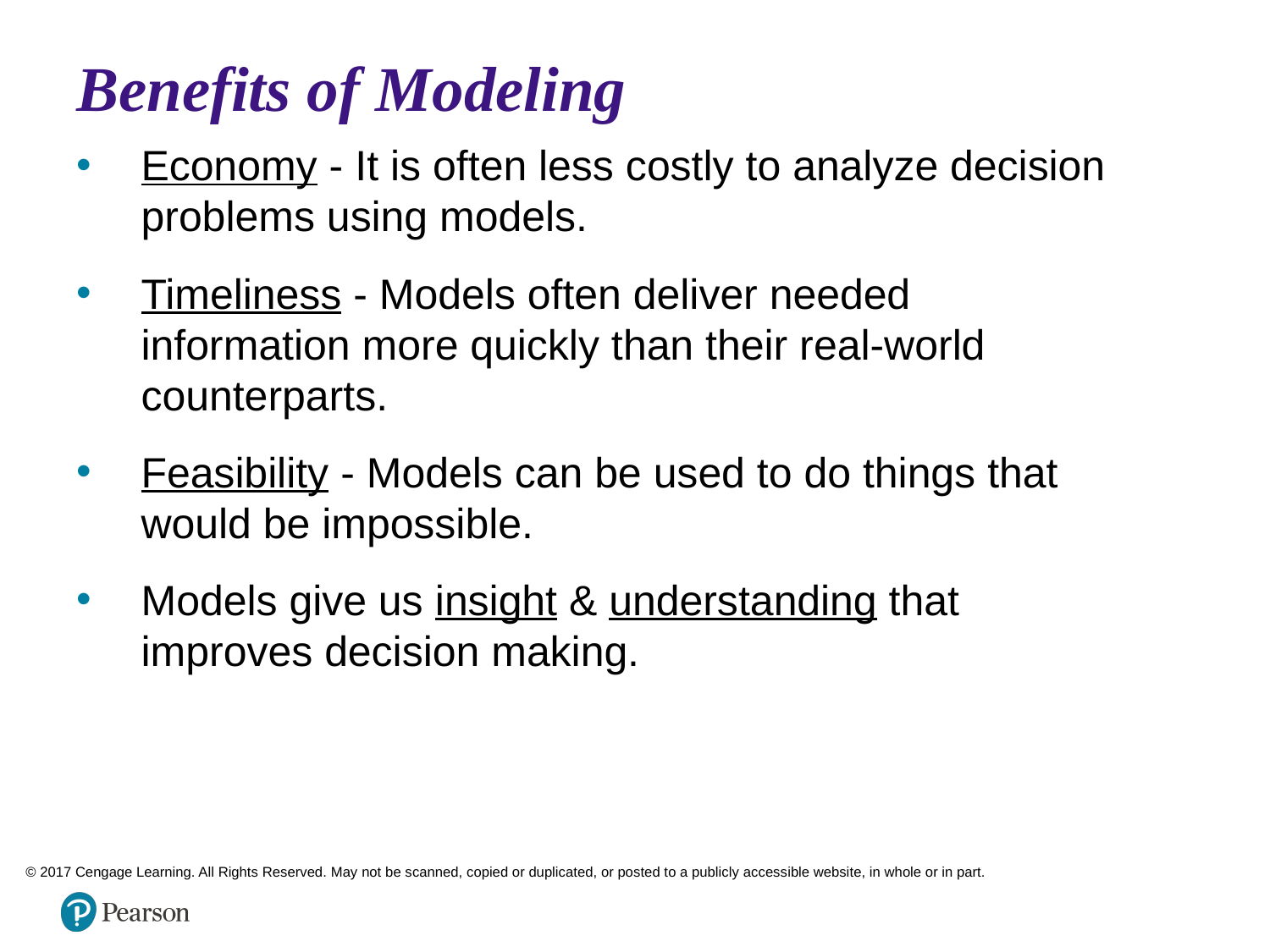

# Benefits of Modeling
Economy - It is often less costly to analyze decision problems using models.
Timeliness - Models often deliver needed information more quickly than their real-world counterparts.
Feasibility - Models can be used to do things that would be impossible.
Models give us insight & understanding that improves decision making.
© 2017 Cengage Learning. All Rights Reserved. May not be scanned, copied or duplicated, or posted to a publicly accessible website, in whole or in part.